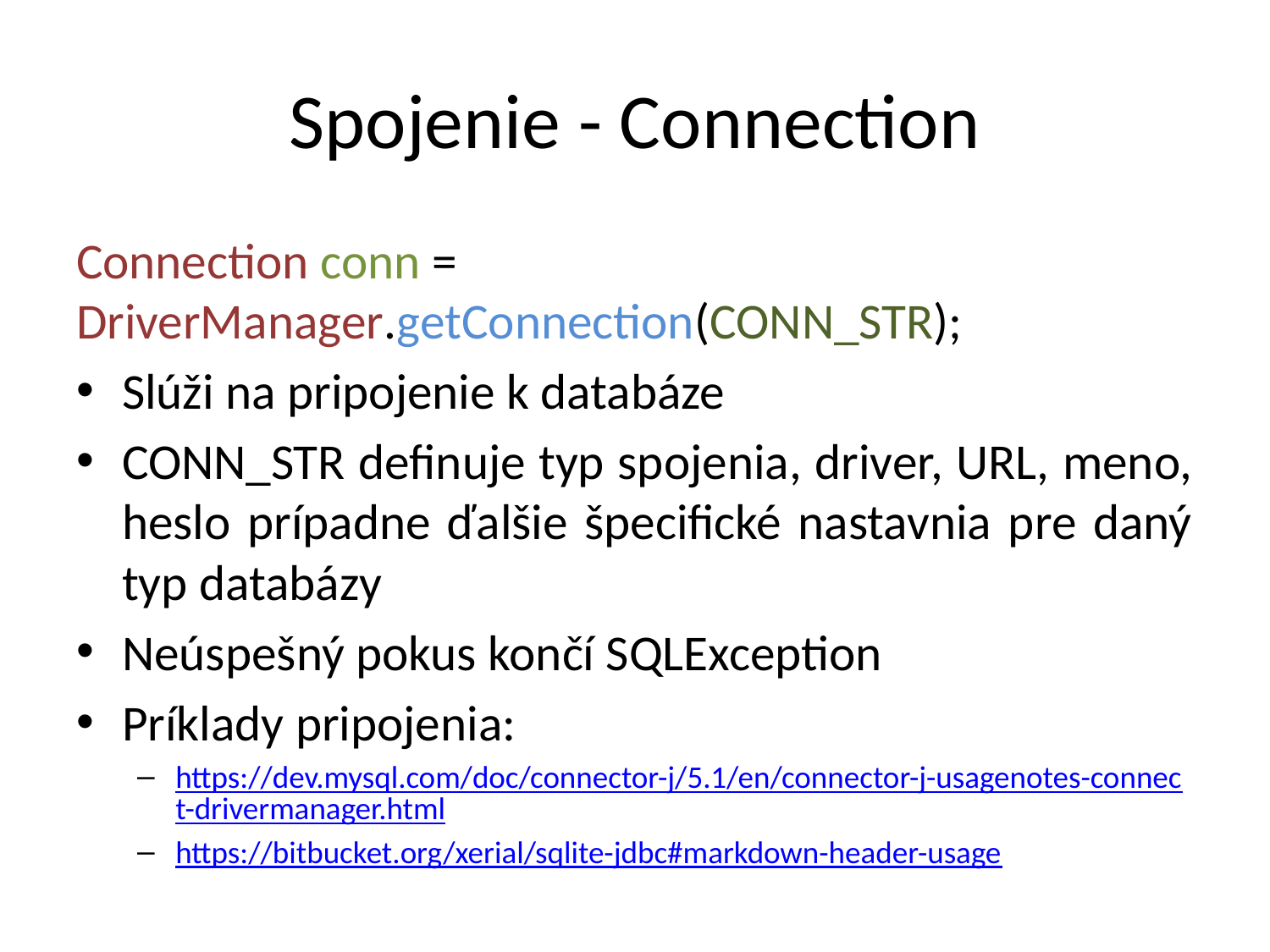

# Spojenie - Connection
Connection conn = DriverManager.getConnection(CONN_STR);
Slúži na pripojenie k databáze
CONN_STR definuje typ spojenia, driver, URL, meno, heslo prípadne ďalšie špecifické nastavnia pre daný typ databázy
Neúspešný pokus končí SQLException
Príklady pripojenia:
https://dev.mysql.com/doc/connector-j/5.1/en/connector-j-usagenotes-connect-drivermanager.html
https://bitbucket.org/xerial/sqlite-jdbc#markdown-header-usage